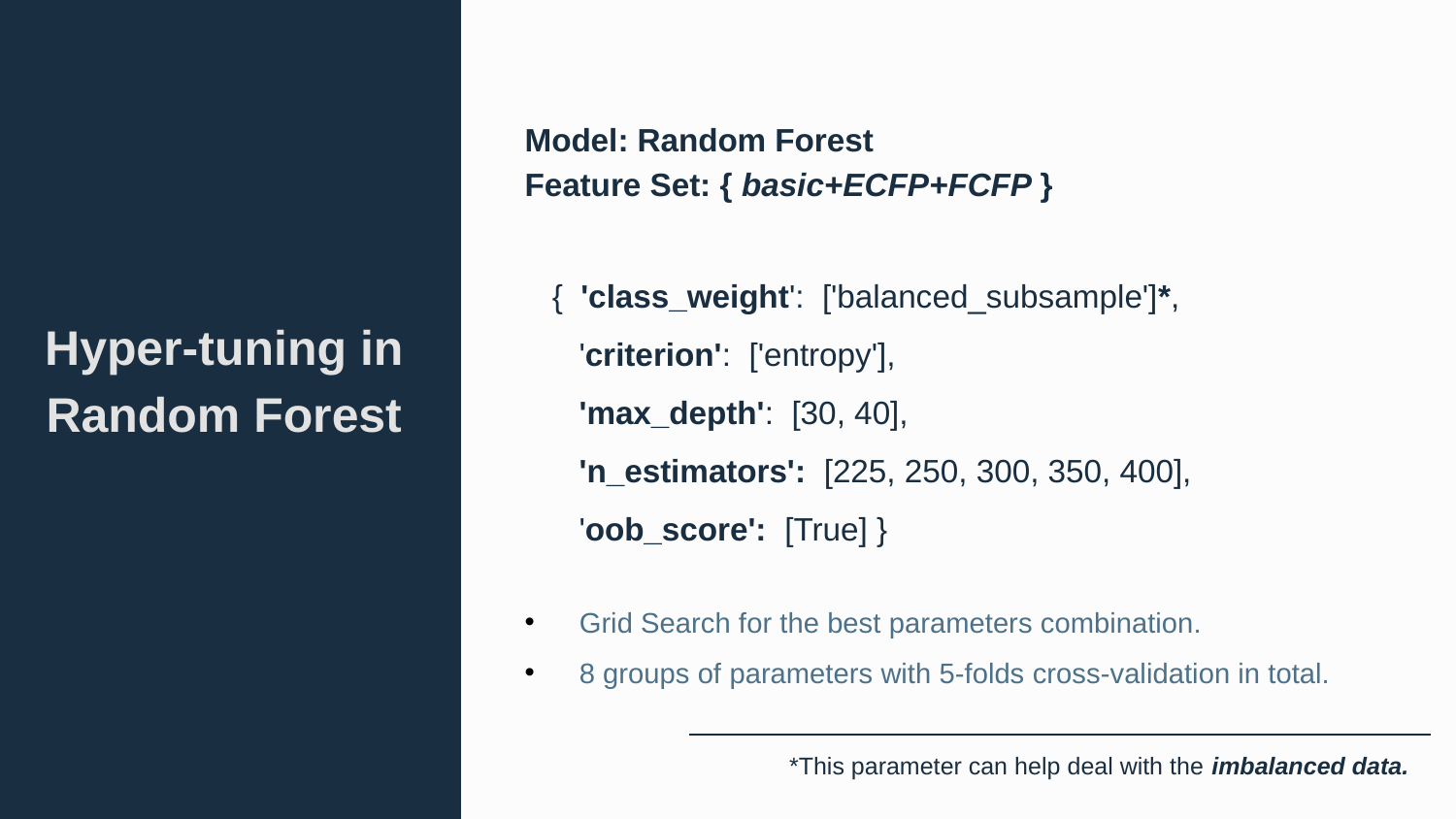

Model: Random Forest
Feature Set: { basic+ECFP+FCFP }
{  'class_weight':  ['balanced_subsample']*,
   'criterion':  ['entropy'],
   'max_depth':  [30, 40],
   'n_estimators':  [225, 250, 300, 350, 400],
   'oob_score':  [True] }
# Hyper-tuning in Random Forest
Grid Search for the best parameters combination.
8 groups of parameters with 5-folds cross-validation in total.
*This parameter can help deal with the imbalanced data.